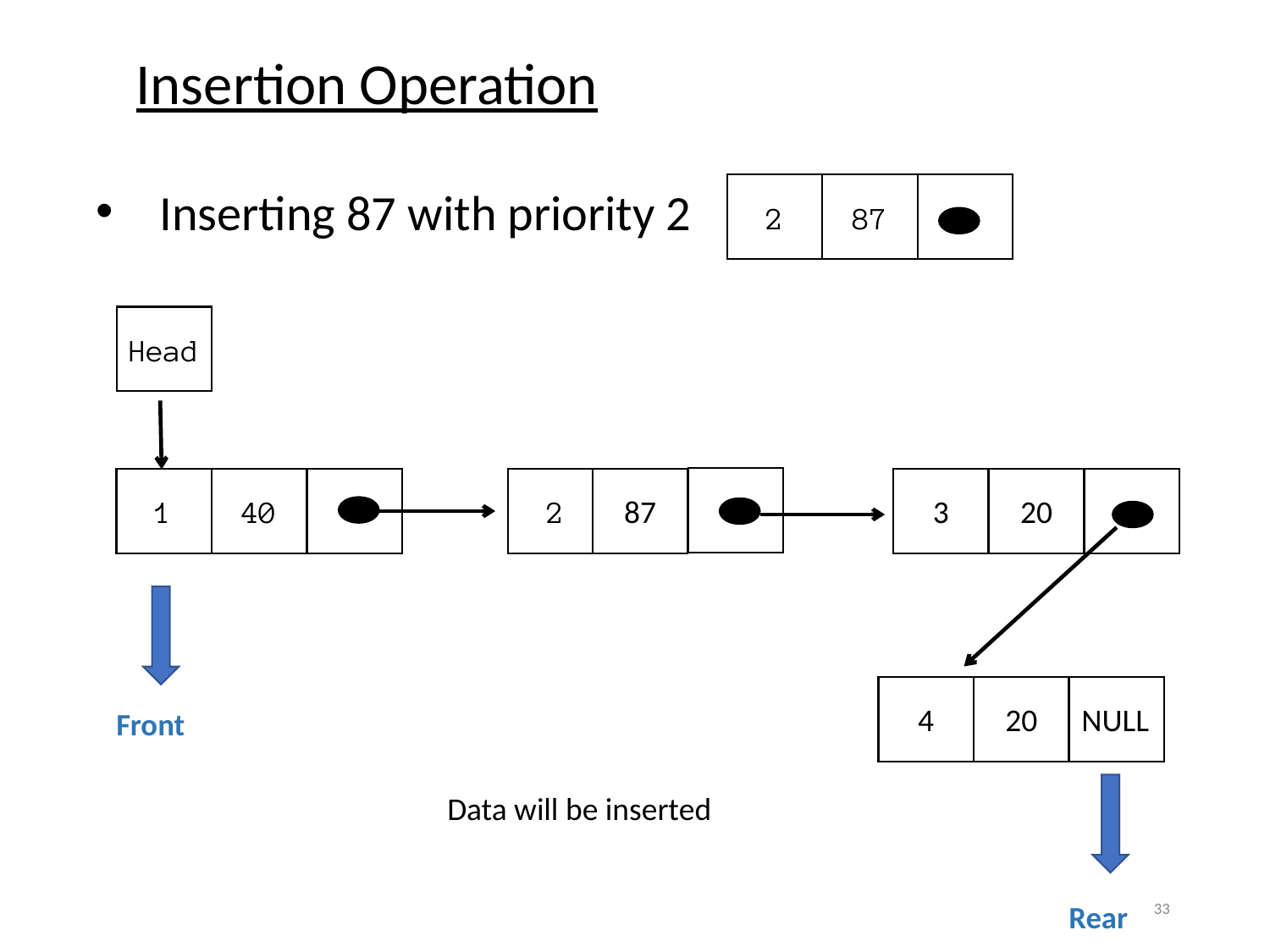

# Insertion Operation
Inserting 87 with priority 2
2
87

Head

1
40

2
87
3
20

4
20
NULL
Front

Data will be inserted
33
Rear